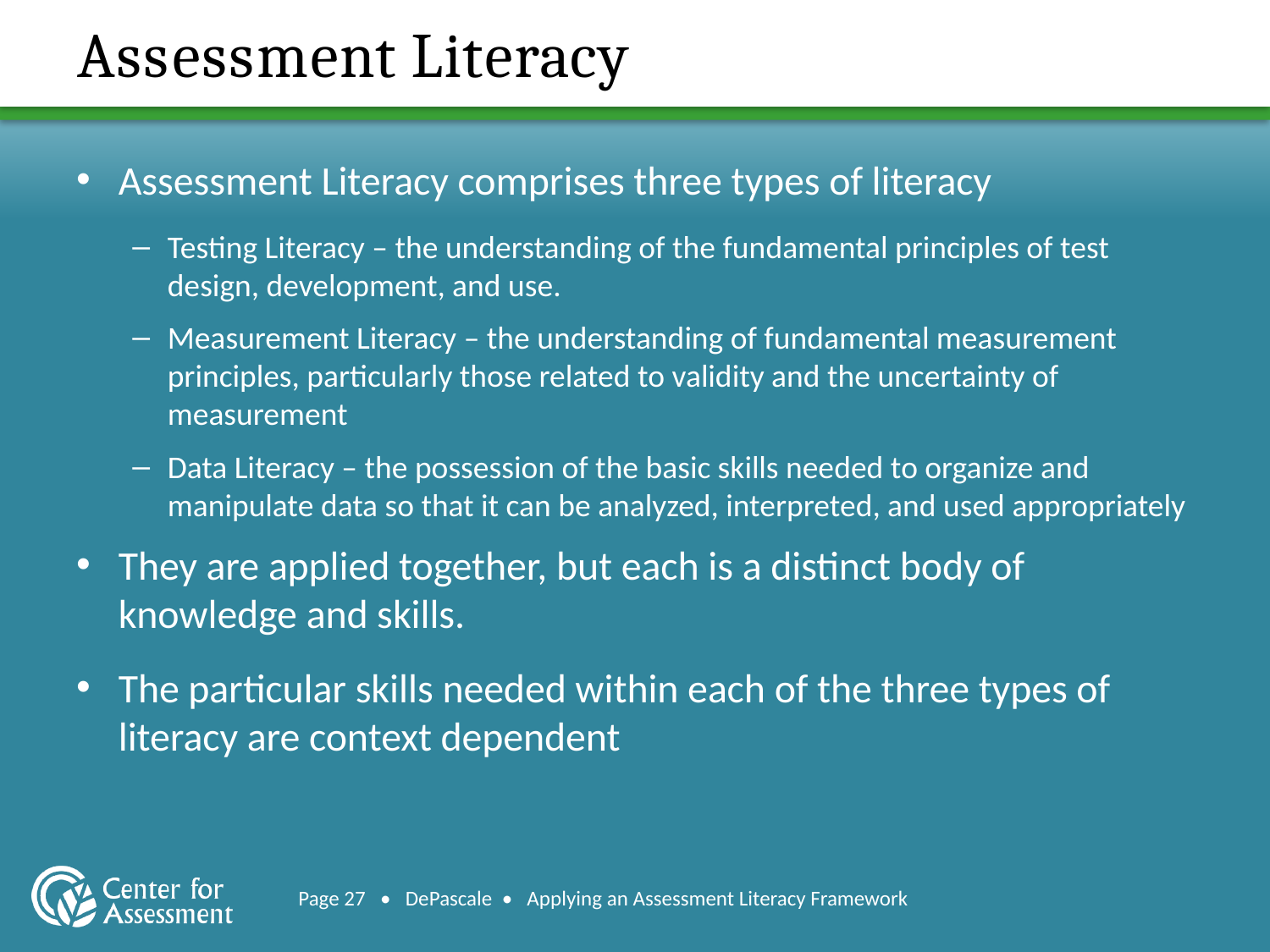

# Assessment Literacy
Assessment Literacy comprises three types of literacy
Testing Literacy – the understanding of the fundamental principles of test design, development, and use.
Measurement Literacy – the understanding of fundamental measurement principles, particularly those related to validity and the uncertainty of measurement
Data Literacy – the possession of the basic skills needed to organize and manipulate data so that it can be analyzed, interpreted, and used appropriately
They are applied together, but each is a distinct body of knowledge and skills.
The particular skills needed within each of the three types of literacy are context dependent
Page 27   •   DePascale  •   Applying an Assessment Literacy Framework